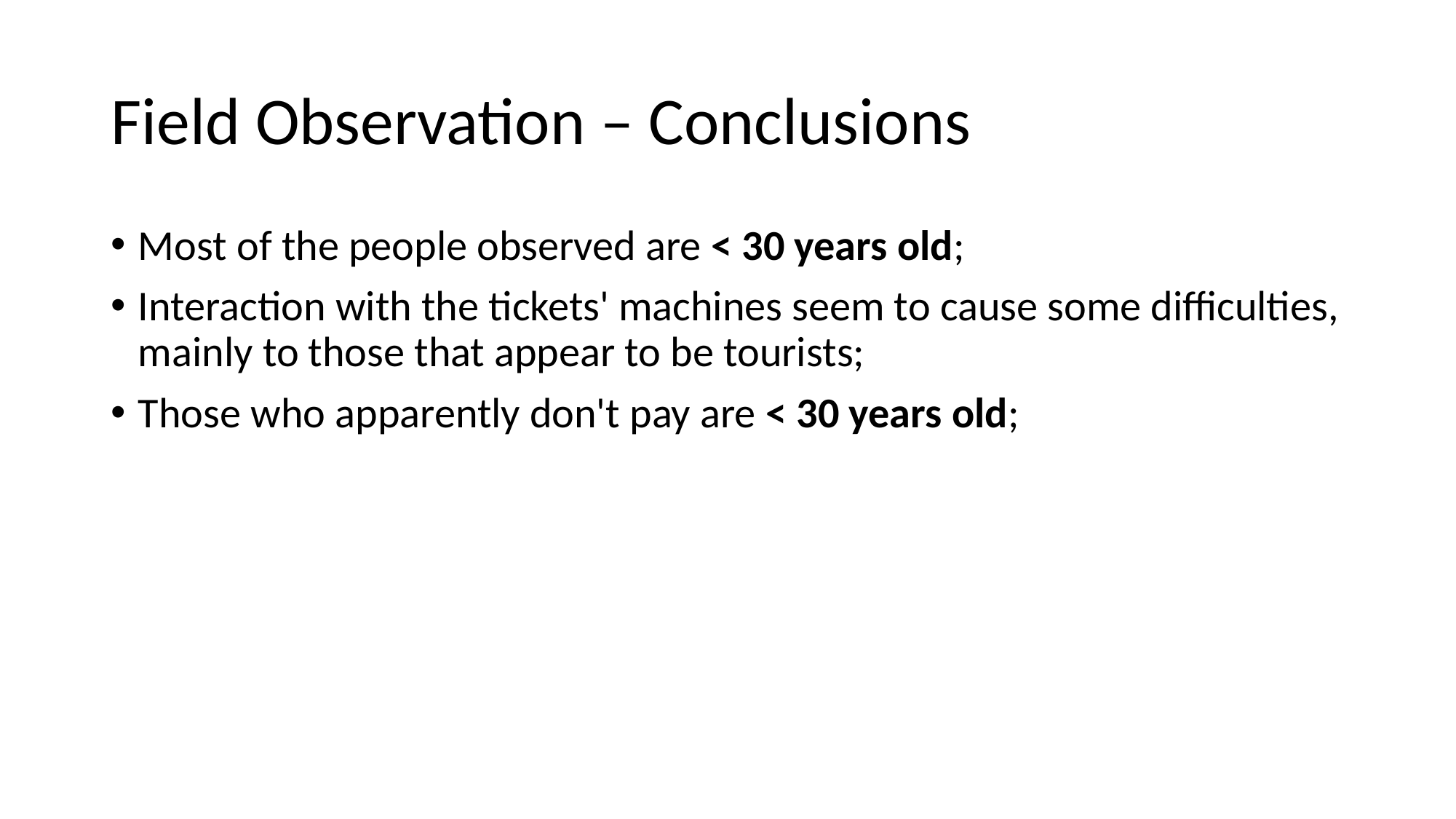

# Field Observation – Conclusions
Most of the people observed are < 30 years old;
Interaction with the tickets' machines seem to cause some difficulties, mainly to those that appear to be tourists;
Those who apparently don't pay are < 30 years old;